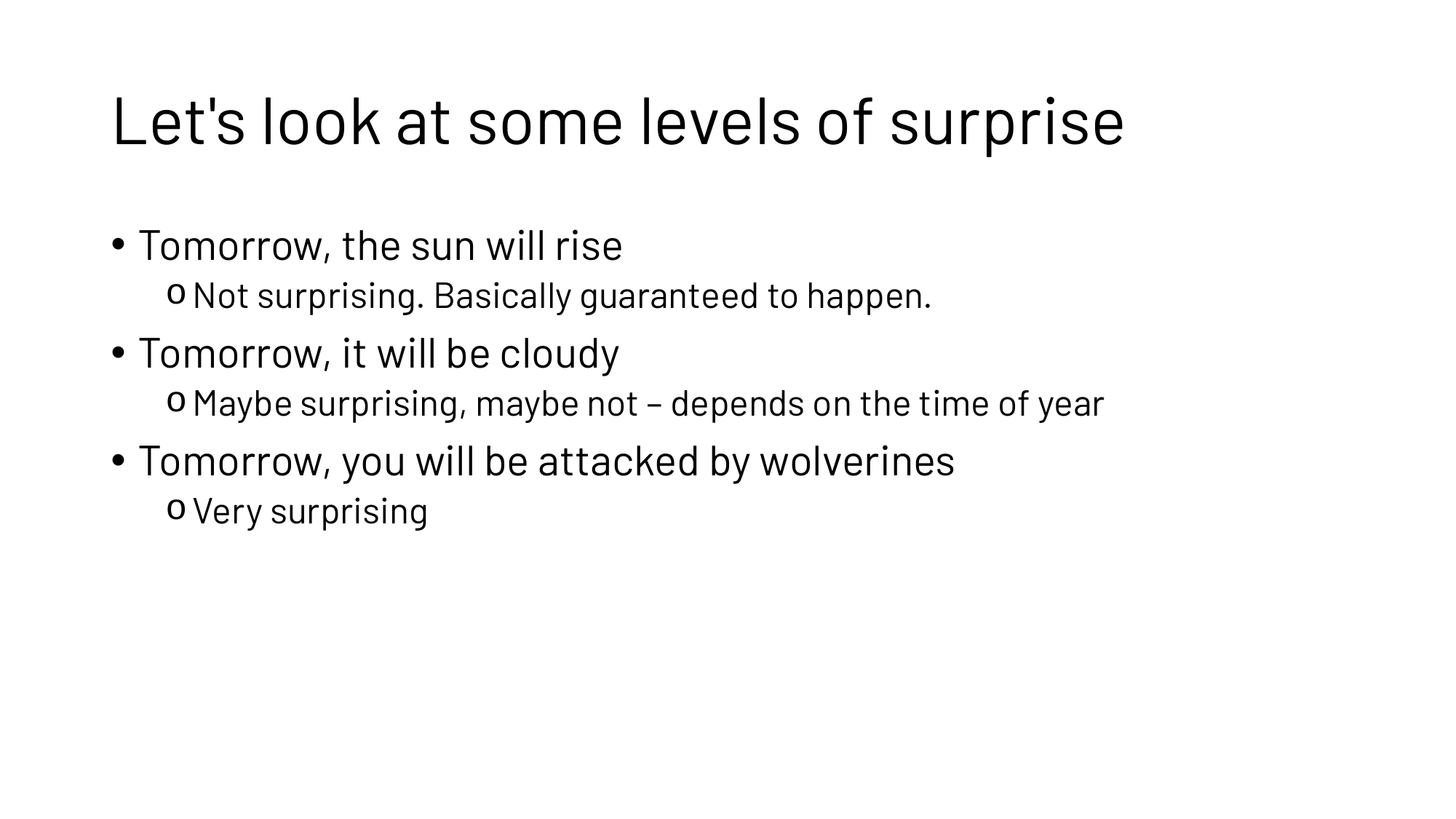

# Let's look at some levels of surprise
Tomorrow, the sun will rise
Not surprising. Basically guaranteed to happen.
Tomorrow, it will be cloudy
Maybe surprising, maybe not – depends on the time of year
Tomorrow, you will be attacked by wolverines
Very surprising